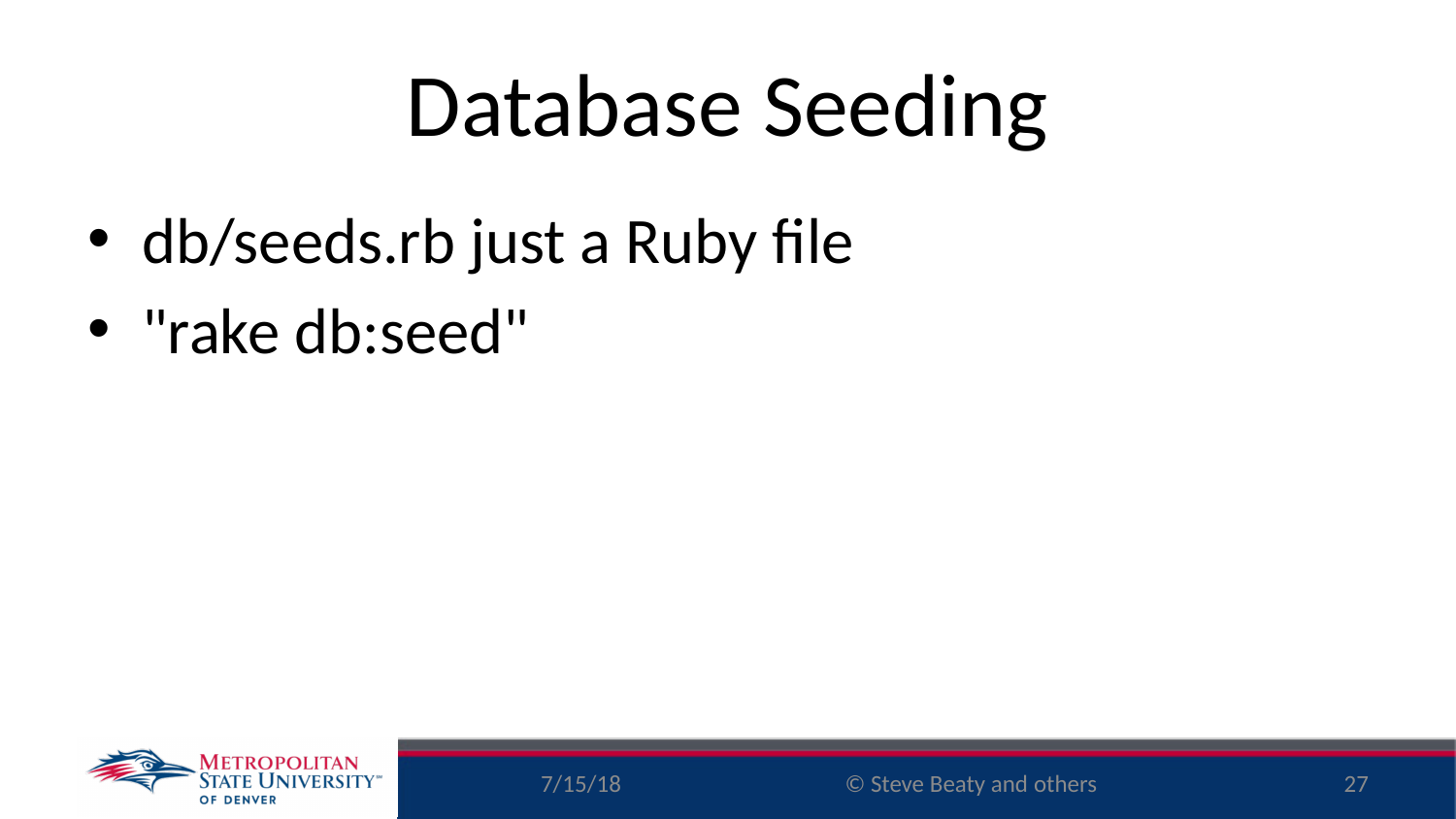

# Database Seeding
db/seeds.rb just a Ruby file
"rake db:seed"
7/15/18
27
© Steve Beaty and others